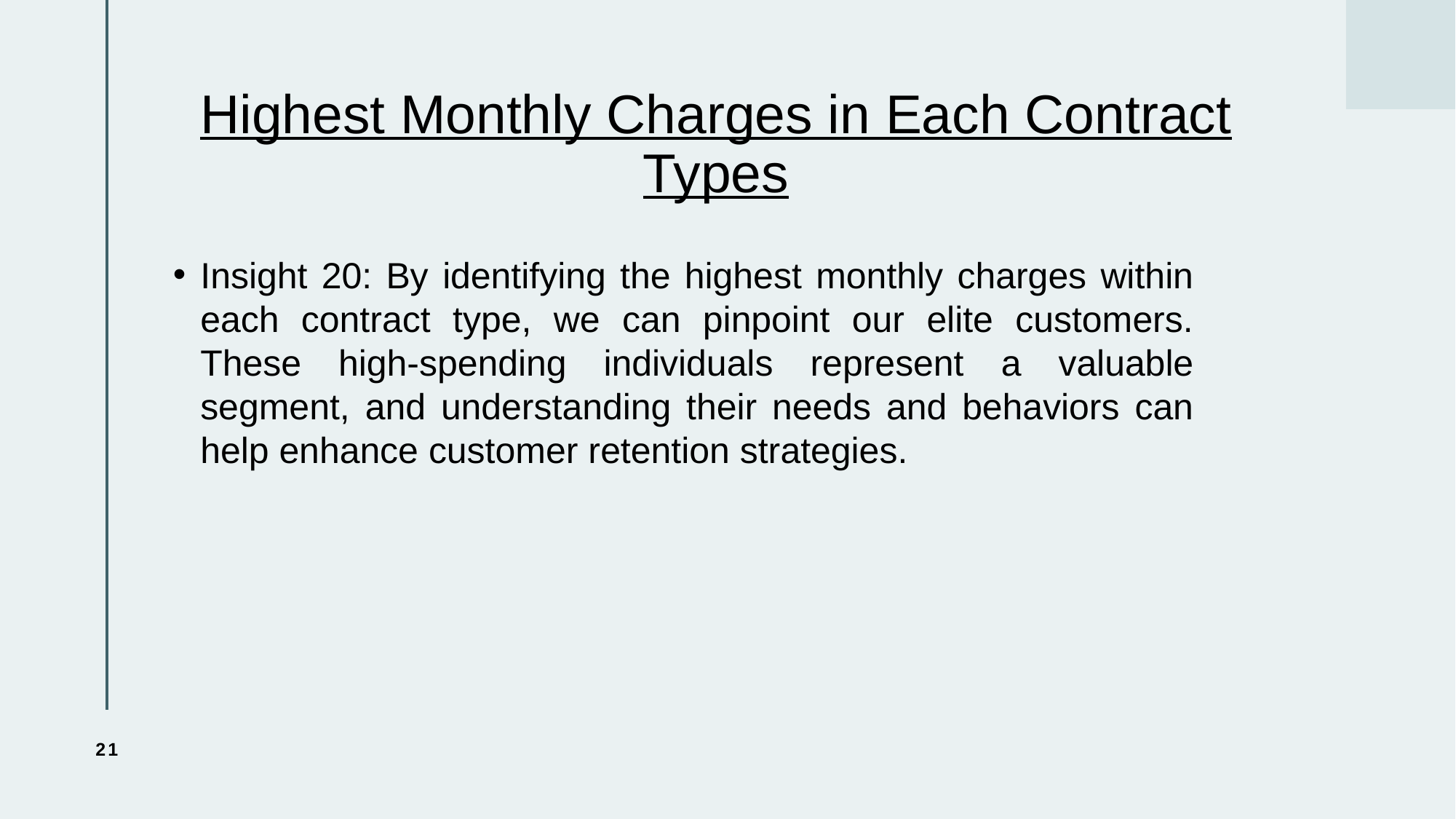

# Highest Monthly Charges in Each Contract Types
Insight 20: By identifying the highest monthly charges within each contract type, we can pinpoint our elite customers. These high-spending individuals represent a valuable segment, and understanding their needs and behaviors can help enhance customer retention strategies.
21